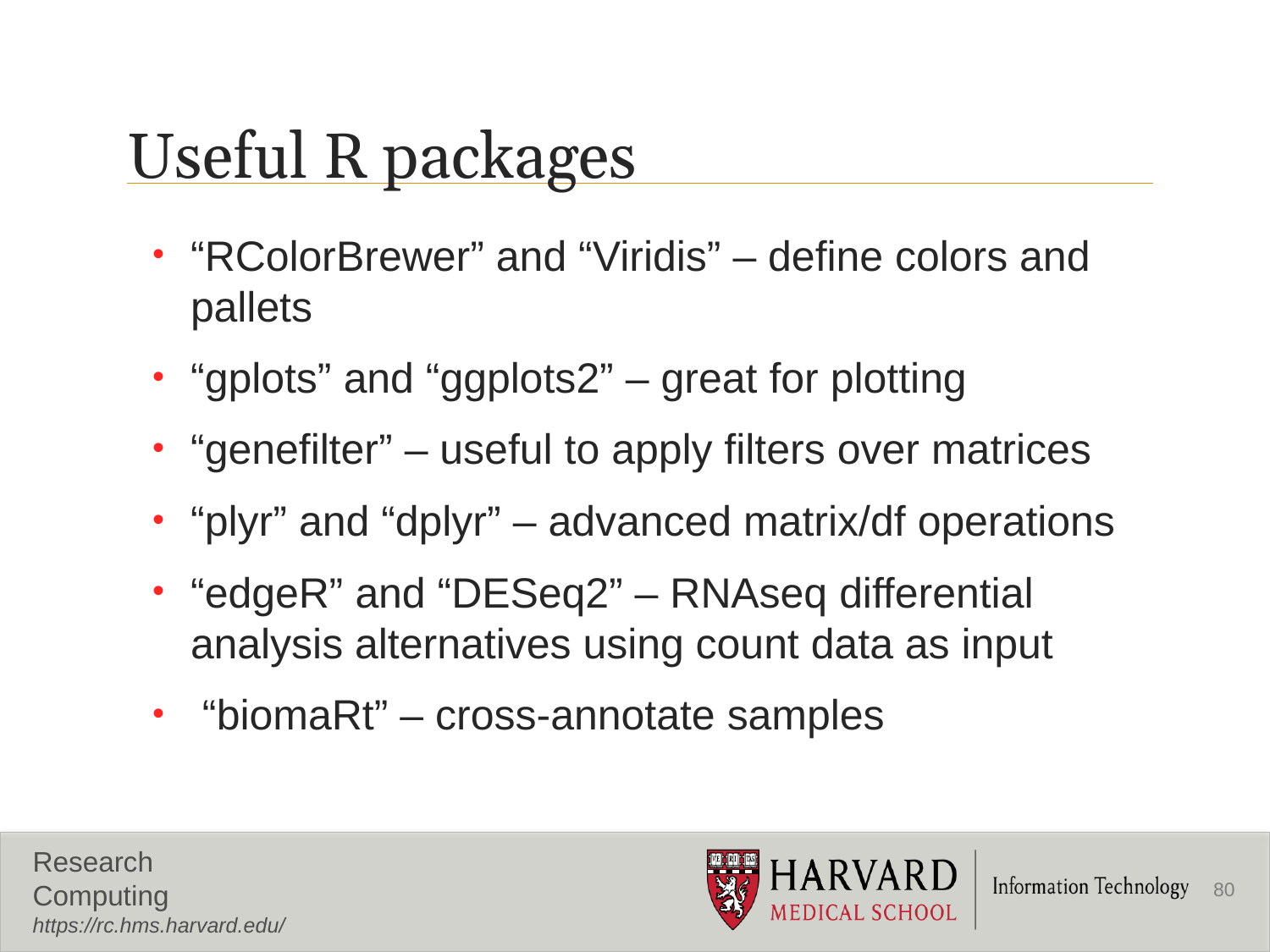

# Useful R packages
“RColorBrewer” and “Viridis” – define colors and pallets
“gplots” and “ggplots2” – great for plotting
“genefilter” – useful to apply filters over matrices
“plyr” and “dplyr” – advanced matrix/df operations
“edgeR” and “DESeq2” – RNAseq differential analysis alternatives using count data as input
 “biomaRt” – cross-annotate samples